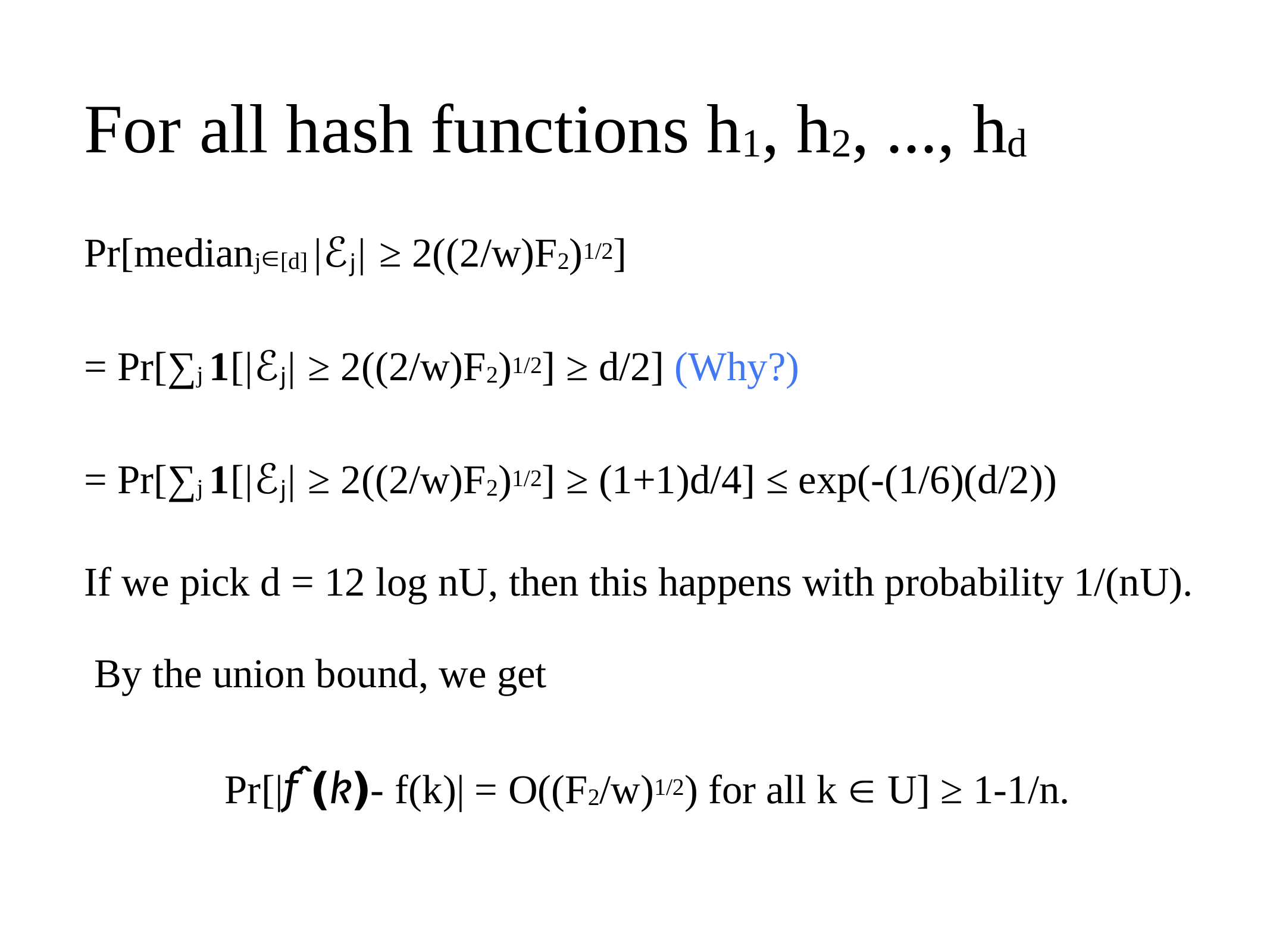

# For	all hash	functions h1, h2,	...,	hd
Pr[medianj∈[d] |ℰj| ≥ 2((2/w)F2)1/2]

= Pr[∑j 1[|ℰj| ≥ 2((2/w)F2)1/2] ≥ d/2] (Why?)

= Pr[∑j 1[|ℰj| ≥ 2((2/w)F2)1/2] ≥ (1+1)d/4] ≤ exp(-(1/6)(d/2))
If we pick d = 12 log nU, then this happens with probability 1/(nU).  By the union bound, we get

Pr[|fˆ(k)- f(k)| = O((F2/w)1/2) for all k ∈ U] ≥ 1-1/n.